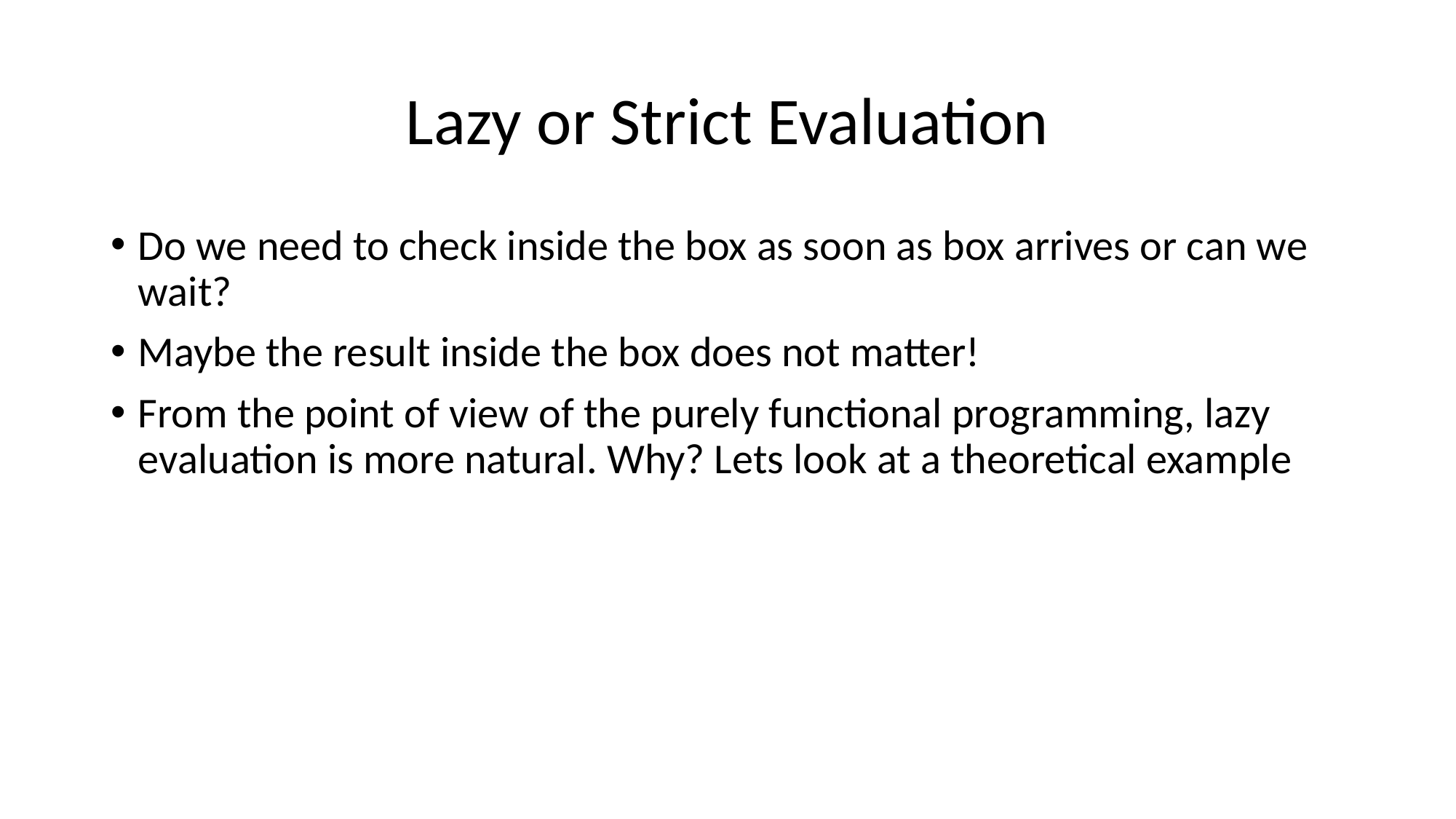

# Lazy or Strict Evaluation
Do we need to check inside the box as soon as box arrives or can we wait?
Maybe the result inside the box does not matter!
From the point of view of the purely functional programming, lazy evaluation is more natural. Why? Lets look at a theoretical example